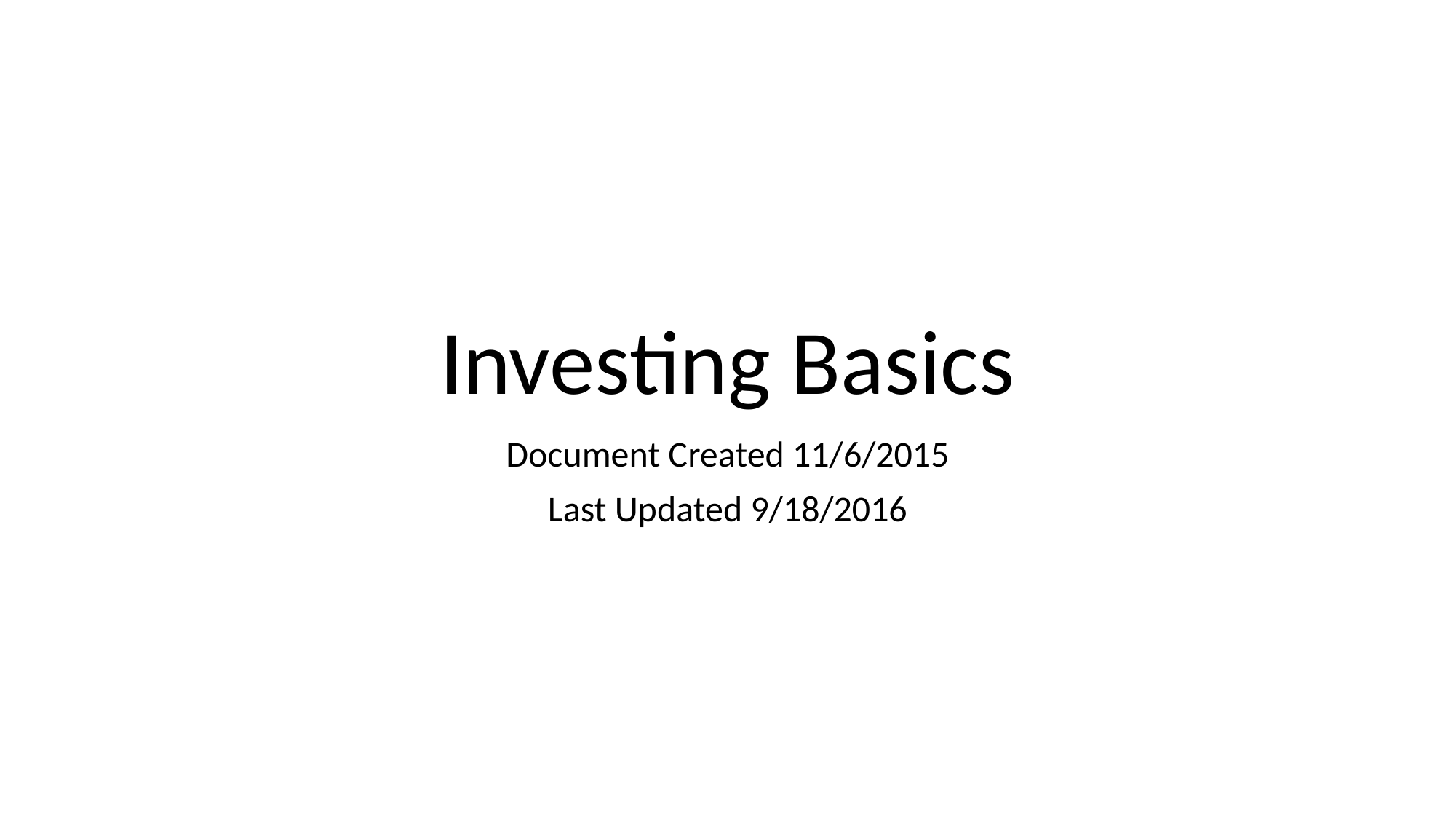

# Investing Basics
Document Created 11/6/2015
Last Updated 9/18/2016